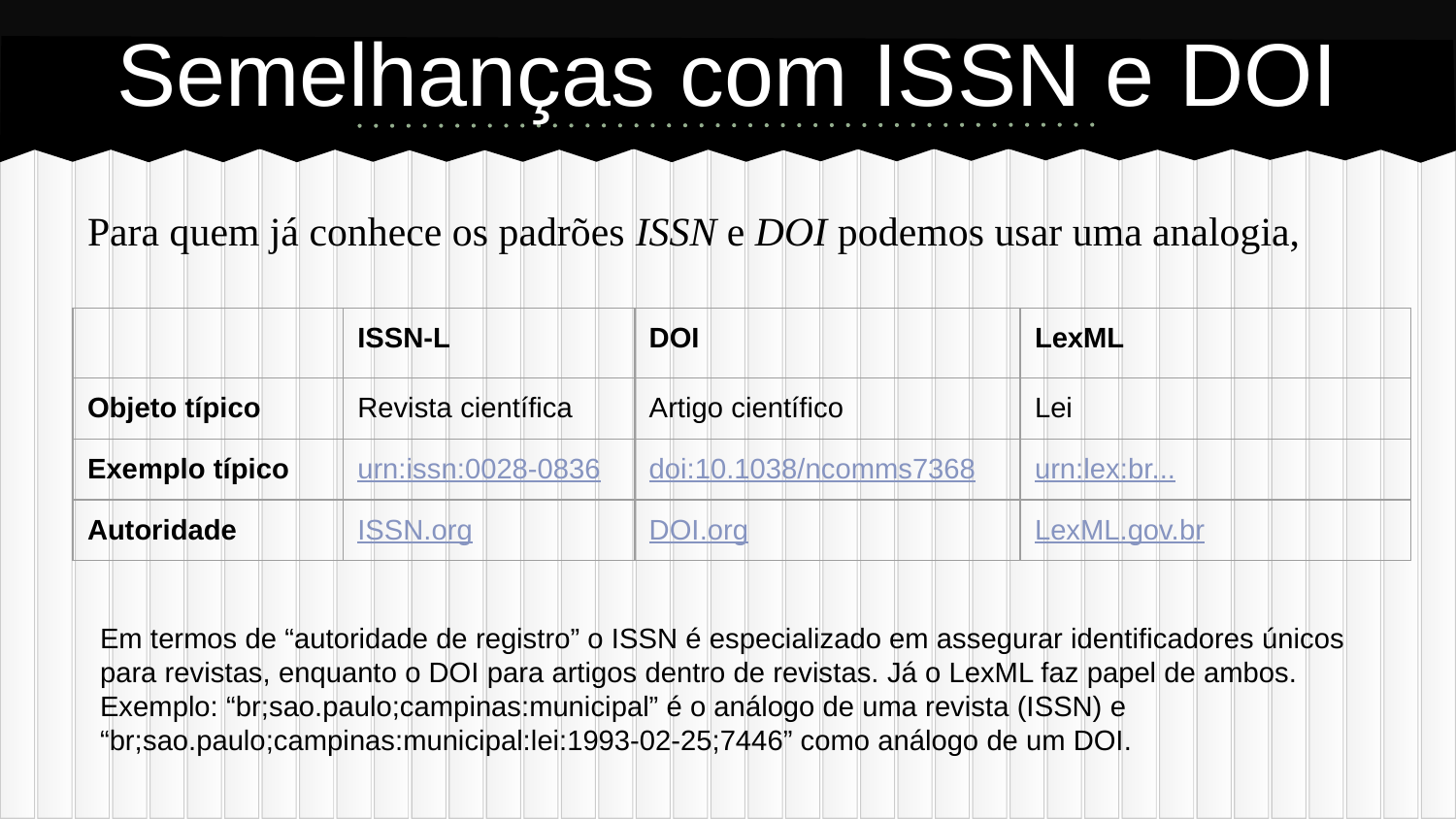

# Semelhanças com ISSN e DOI
Para quem já conhece os padrões ISSN e DOI podemos usar uma analogia,

|  | ISSN-L | DOI | LexML |
| --- | --- | --- | --- |
| Objeto típico | Revista científica | Artigo científico | Lei |
| Exemplo típico | urn:issn:0028-0836 | doi:10.1038/ncomms7368 | urn:lex:br... |
| Autoridade | ISSN.org | DOI.org | LexML.gov.br |
Em termos de “autoridade de registro” o ISSN é especializado em assegurar identificadores únicos para revistas, enquanto o DOI para artigos dentro de revistas. Já o LexML faz papel de ambos. Exemplo: “br;sao.paulo;campinas:municipal” é o análogo de uma revista (ISSN) e “br;sao.paulo;campinas:municipal:lei:1993-02-25;7446” como análogo de um DOI.